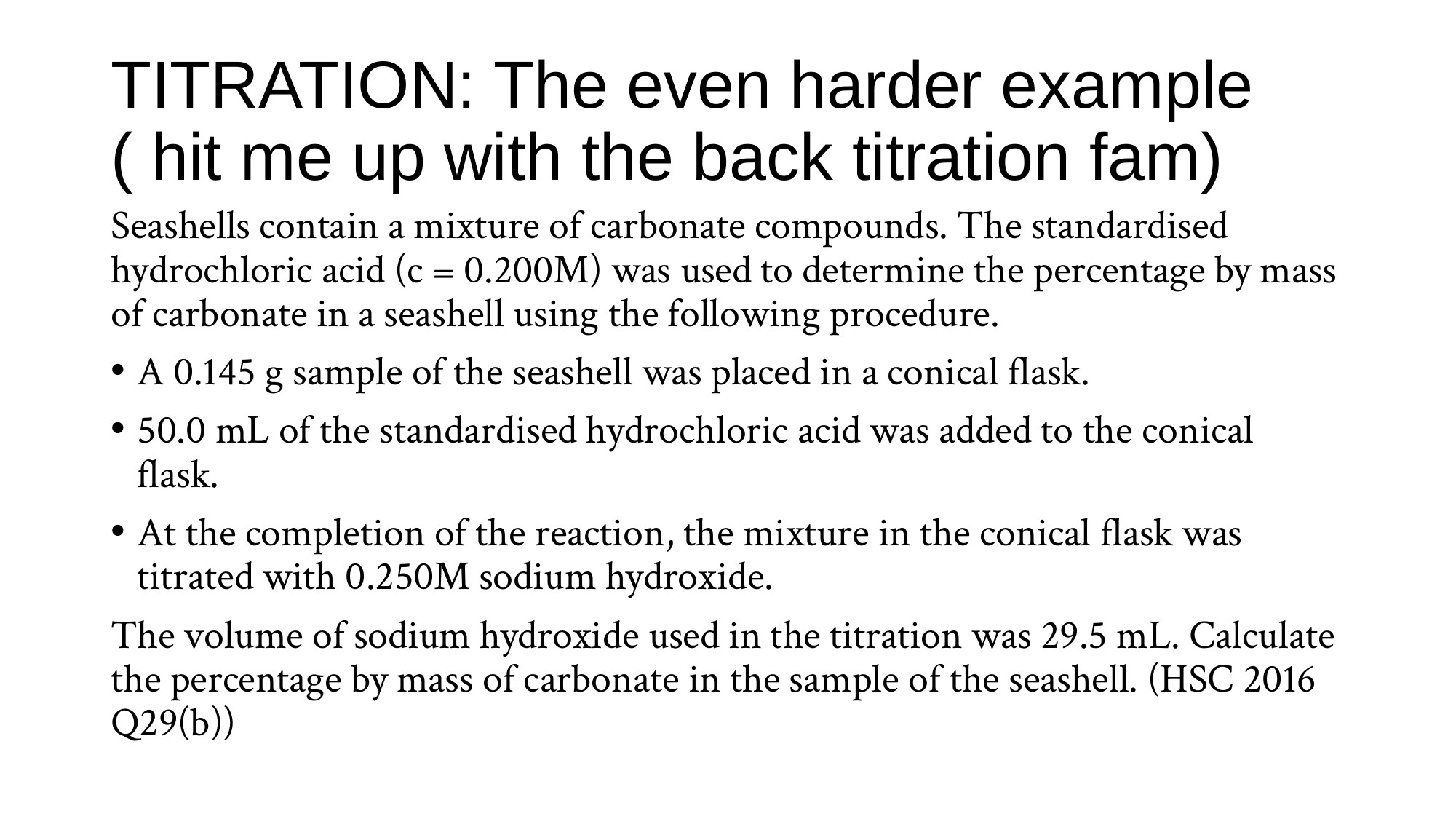

# TITRATION: The even harder example ( hit me up with the back titration fam)
Seashells contain a mixture of carbonate compounds. The standardised hydrochloric acid (c = 0.200M) was used to determine the percentage by mass of carbonate in a seashell using the following procedure.
A 0.145 g sample of the seashell was placed in a conical flask.
50.0 mL of the standardised hydrochloric acid was added to the conical flask.
At the completion of the reaction, the mixture in the conical flask was titrated with 0.250M sodium hydroxide.
The volume of sodium hydroxide used in the titration was 29.5 mL. Calculate the percentage by mass of carbonate in the sample of the seashell. (HSC 2016 Q29(b))